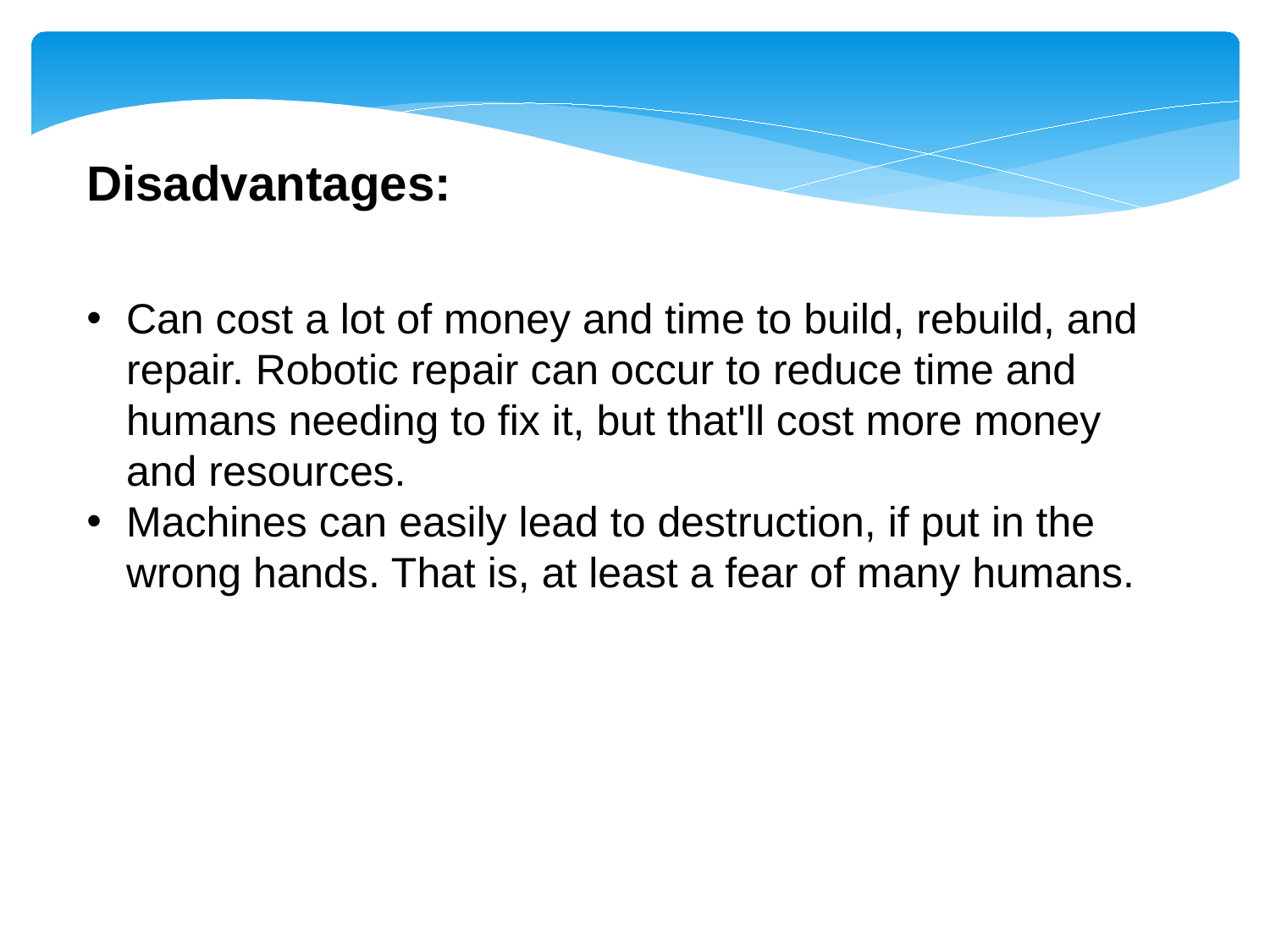

Disadvantages:
Can cost a lot of money and time to build, rebuild, and repair. Robotic repair can occur to reduce time and humans needing to fix it, but that'll cost more money and resources.
Machines can easily lead to destruction, if put in the wrong hands. That is, at least a fear of many humans.